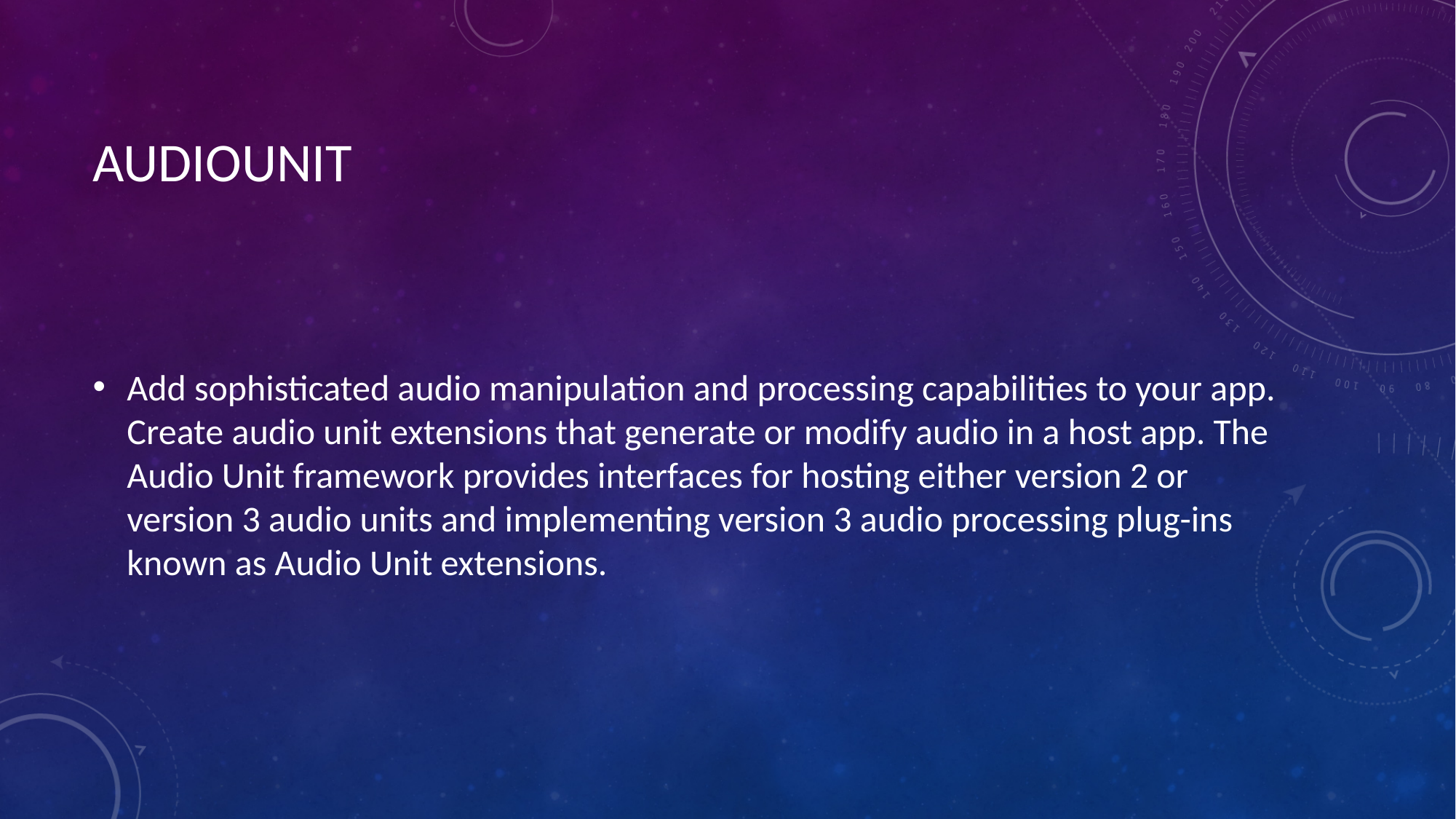

# AudioUnit
Add sophisticated audio manipulation and processing capabilities to your app. Create audio unit extensions that generate or modify audio in a host app. The Audio Unit framework provides interfaces for hosting either version 2 or version 3 audio units and implementing version 3 audio processing plug-ins known as Audio Unit extensions.